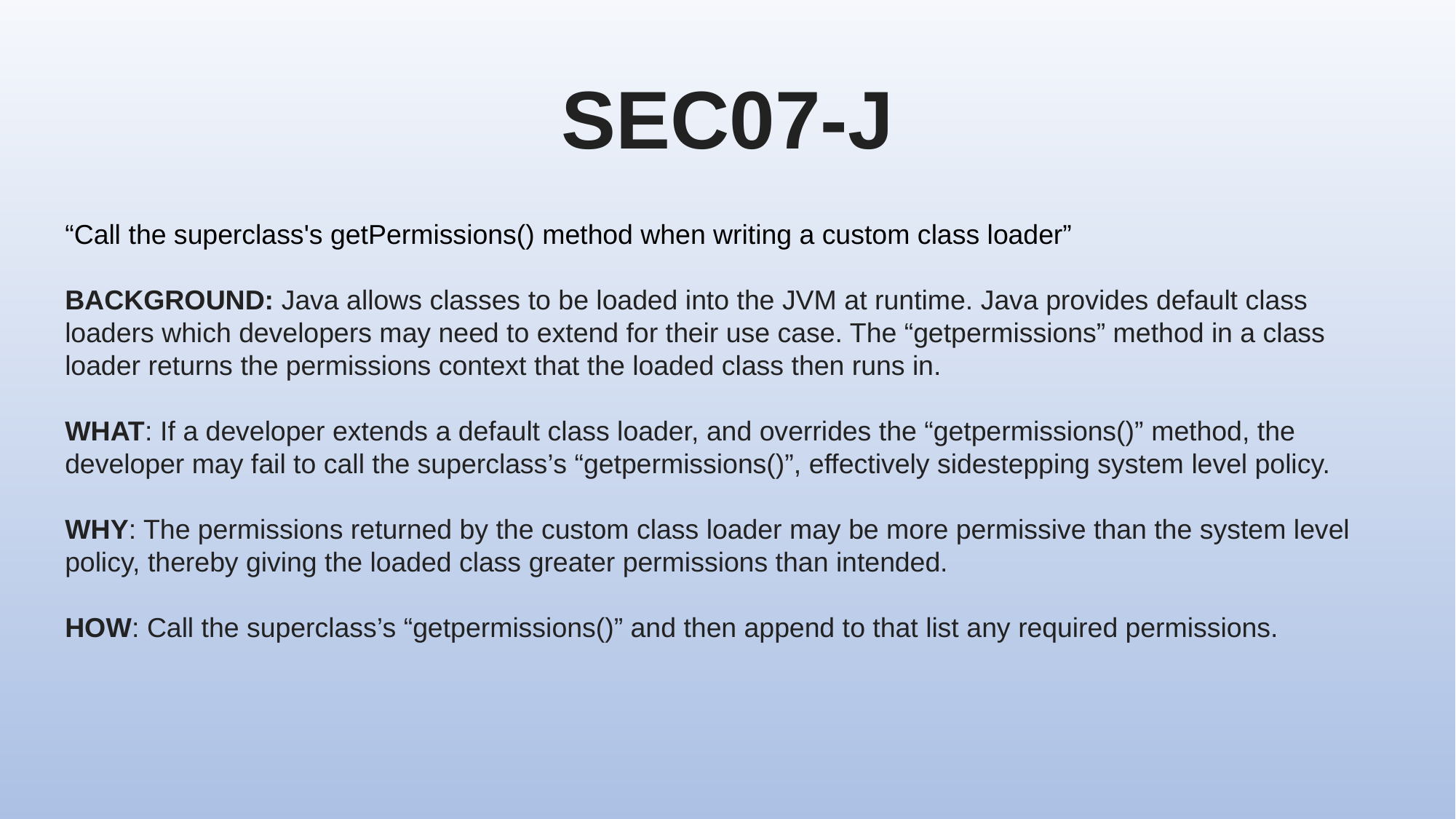

SEC07-J
“Call the superclass's getPermissions() method when writing a custom class loader”
BACKGROUND: Java allows classes to be loaded into the JVM at runtime. Java provides default class loaders which developers may need to extend for their use case. The “getpermissions” method in a class loader returns the permissions context that the loaded class then runs in.
WHAT: If a developer extends a default class loader, and overrides the “getpermissions()” method, the developer may fail to call the superclass’s “getpermissions()”, effectively sidestepping system level policy.
WHY: The permissions returned by the custom class loader may be more permissive than the system level policy, thereby giving the loaded class greater permissions than intended.
HOW: Call the superclass’s “getpermissions()” and then append to that list any required permissions.